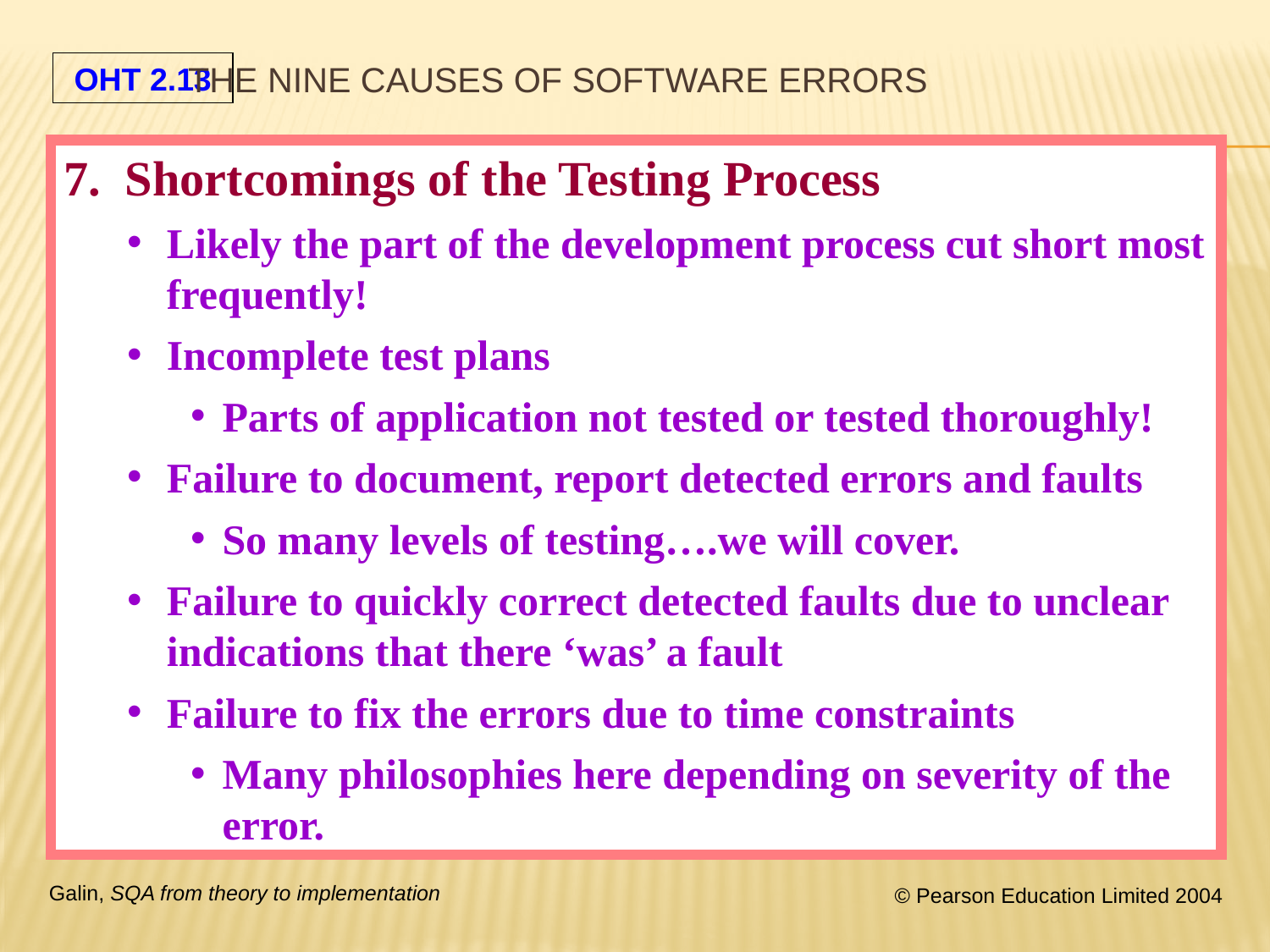

# The Nine Causes of Software Errors
7.  Shortcomings of the Testing Process
Likely the part of the development process cut short most frequently!
Incomplete test plans
Parts of application not tested or tested thoroughly!
Failure to document, report detected errors and faults
So many levels of testing….we will cover.
Failure to quickly correct detected faults due to unclear indications that there ‘was’ a fault
Failure to fix the errors due to time constraints
Many philosophies here depending on severity of the error.